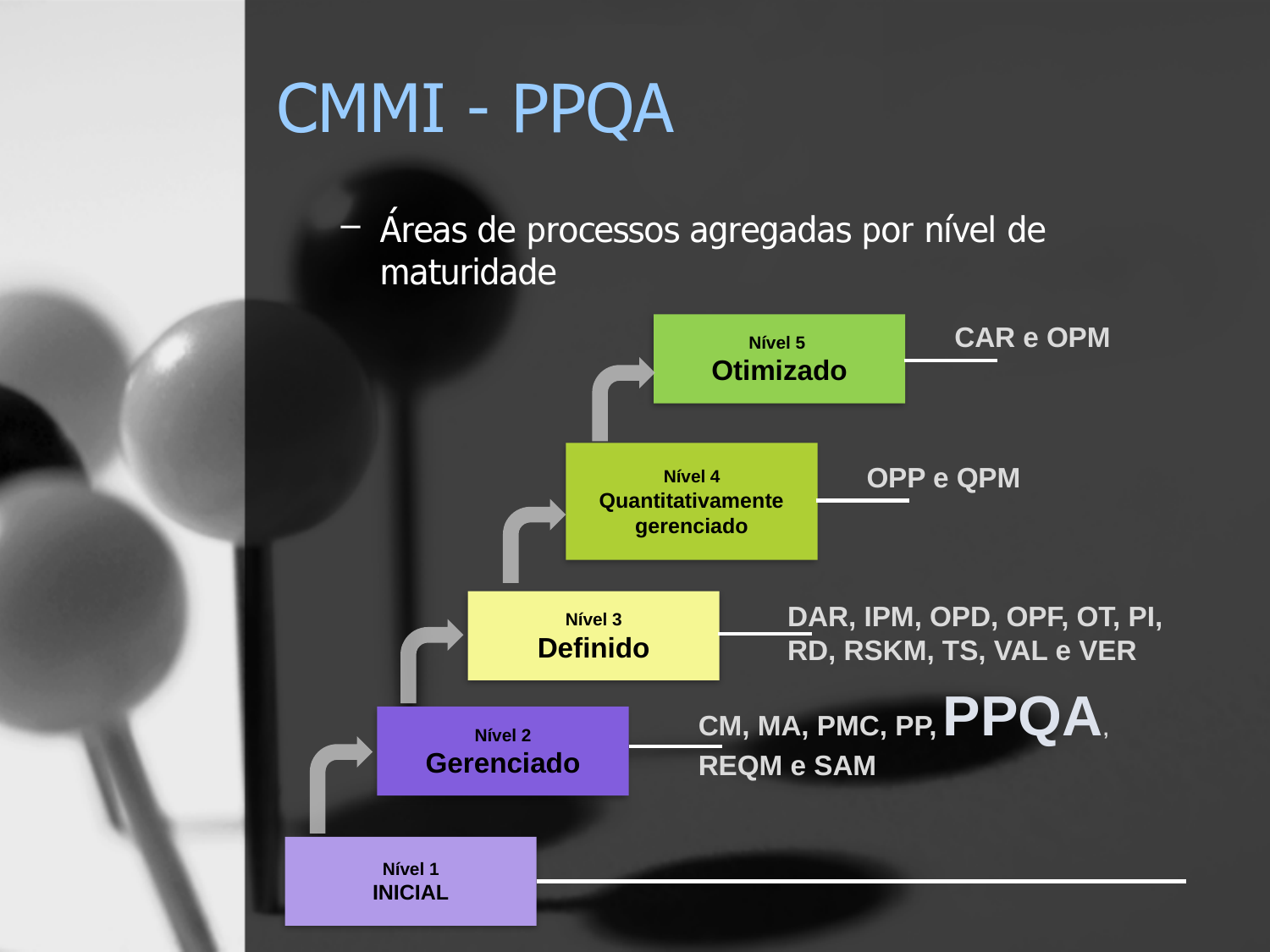

# CMMI - PPQA
Áreas de processos agregadas por nível de maturidade
CAR e OPM
Nível 5
Otimizado

Nível 4
Quantitativamente gerenciado

Nível 3
Definido

Nível 2
Gerenciado

Nível 1
INICIAL
OPP e QPM
DAR, IPM, OPD, OPF, OT, PI,
RD, RSKM, TS, VAL e VER
CM, MA, PMC, PP, PPQA, REQM e SAM